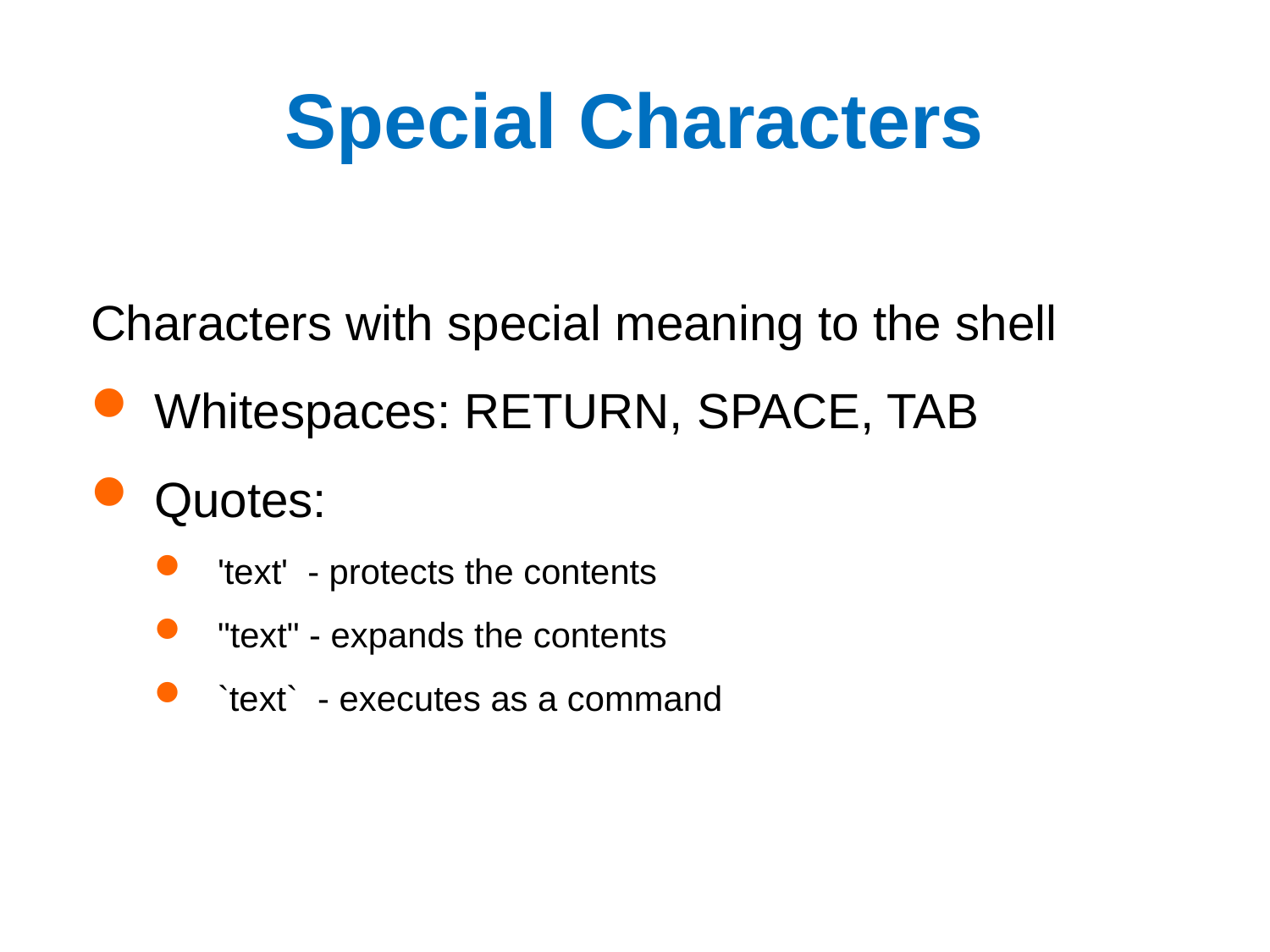

# Special Characters
Characters with special meaning to the shell
Whitespaces: RETURN, SPACE, TAB
Quotes:
'text'  - protects the contents
"text" - expands the contents
`text`  - executes as a command